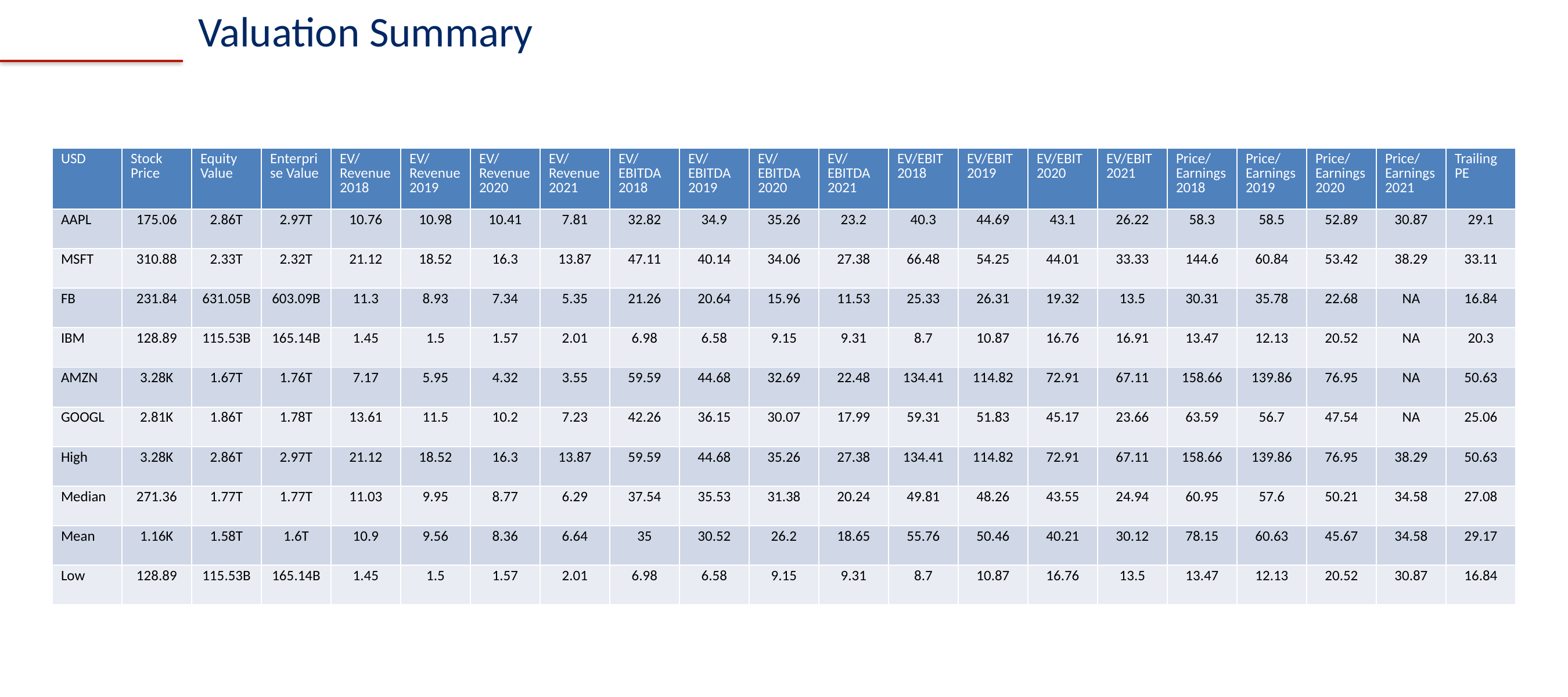

Valuation Summary
| USD | Stock Price | Equity Value | Enterprise Value | EV/Revenue 2018 | EV/Revenue 2019 | EV/Revenue 2020 | EV/Revenue 2021 | EV/EBITDA 2018 | EV/EBITDA 2019 | EV/EBITDA 2020 | EV/EBITDA 2021 | EV/EBIT 2018 | EV/EBIT 2019 | EV/EBIT 2020 | EV/EBIT 2021 | Price/Earnings 2018 | Price/Earnings 2019 | Price/Earnings 2020 | Price/Earnings 2021 | Trailing PE |
| --- | --- | --- | --- | --- | --- | --- | --- | --- | --- | --- | --- | --- | --- | --- | --- | --- | --- | --- | --- | --- |
| AAPL | 175.06 | 2.86T | 2.97T | 10.76 | 10.98 | 10.41 | 7.81 | 32.82 | 34.9 | 35.26 | 23.2 | 40.3 | 44.69 | 43.1 | 26.22 | 58.3 | 58.5 | 52.89 | 30.87 | 29.1 |
| MSFT | 310.88 | 2.33T | 2.32T | 21.12 | 18.52 | 16.3 | 13.87 | 47.11 | 40.14 | 34.06 | 27.38 | 66.48 | 54.25 | 44.01 | 33.33 | 144.6 | 60.84 | 53.42 | 38.29 | 33.11 |
| FB | 231.84 | 631.05B | 603.09B | 11.3 | 8.93 | 7.34 | 5.35 | 21.26 | 20.64 | 15.96 | 11.53 | 25.33 | 26.31 | 19.32 | 13.5 | 30.31 | 35.78 | 22.68 | NA | 16.84 |
| IBM | 128.89 | 115.53B | 165.14B | 1.45 | 1.5 | 1.57 | 2.01 | 6.98 | 6.58 | 9.15 | 9.31 | 8.7 | 10.87 | 16.76 | 16.91 | 13.47 | 12.13 | 20.52 | NA | 20.3 |
| AMZN | 3.28K | 1.67T | 1.76T | 7.17 | 5.95 | 4.32 | 3.55 | 59.59 | 44.68 | 32.69 | 22.48 | 134.41 | 114.82 | 72.91 | 67.11 | 158.66 | 139.86 | 76.95 | NA | 50.63 |
| GOOGL | 2.81K | 1.86T | 1.78T | 13.61 | 11.5 | 10.2 | 7.23 | 42.26 | 36.15 | 30.07 | 17.99 | 59.31 | 51.83 | 45.17 | 23.66 | 63.59 | 56.7 | 47.54 | NA | 25.06 |
| High | 3.28K | 2.86T | 2.97T | 21.12 | 18.52 | 16.3 | 13.87 | 59.59 | 44.68 | 35.26 | 27.38 | 134.41 | 114.82 | 72.91 | 67.11 | 158.66 | 139.86 | 76.95 | 38.29 | 50.63 |
| Median | 271.36 | 1.77T | 1.77T | 11.03 | 9.95 | 8.77 | 6.29 | 37.54 | 35.53 | 31.38 | 20.24 | 49.81 | 48.26 | 43.55 | 24.94 | 60.95 | 57.6 | 50.21 | 34.58 | 27.08 |
| Mean | 1.16K | 1.58T | 1.6T | 10.9 | 9.56 | 8.36 | 6.64 | 35 | 30.52 | 26.2 | 18.65 | 55.76 | 50.46 | 40.21 | 30.12 | 78.15 | 60.63 | 45.67 | 34.58 | 29.17 |
| Low | 128.89 | 115.53B | 165.14B | 1.45 | 1.5 | 1.57 | 2.01 | 6.98 | 6.58 | 9.15 | 9.31 | 8.7 | 10.87 | 16.76 | 13.5 | 13.47 | 12.13 | 20.52 | 30.87 | 16.84 |